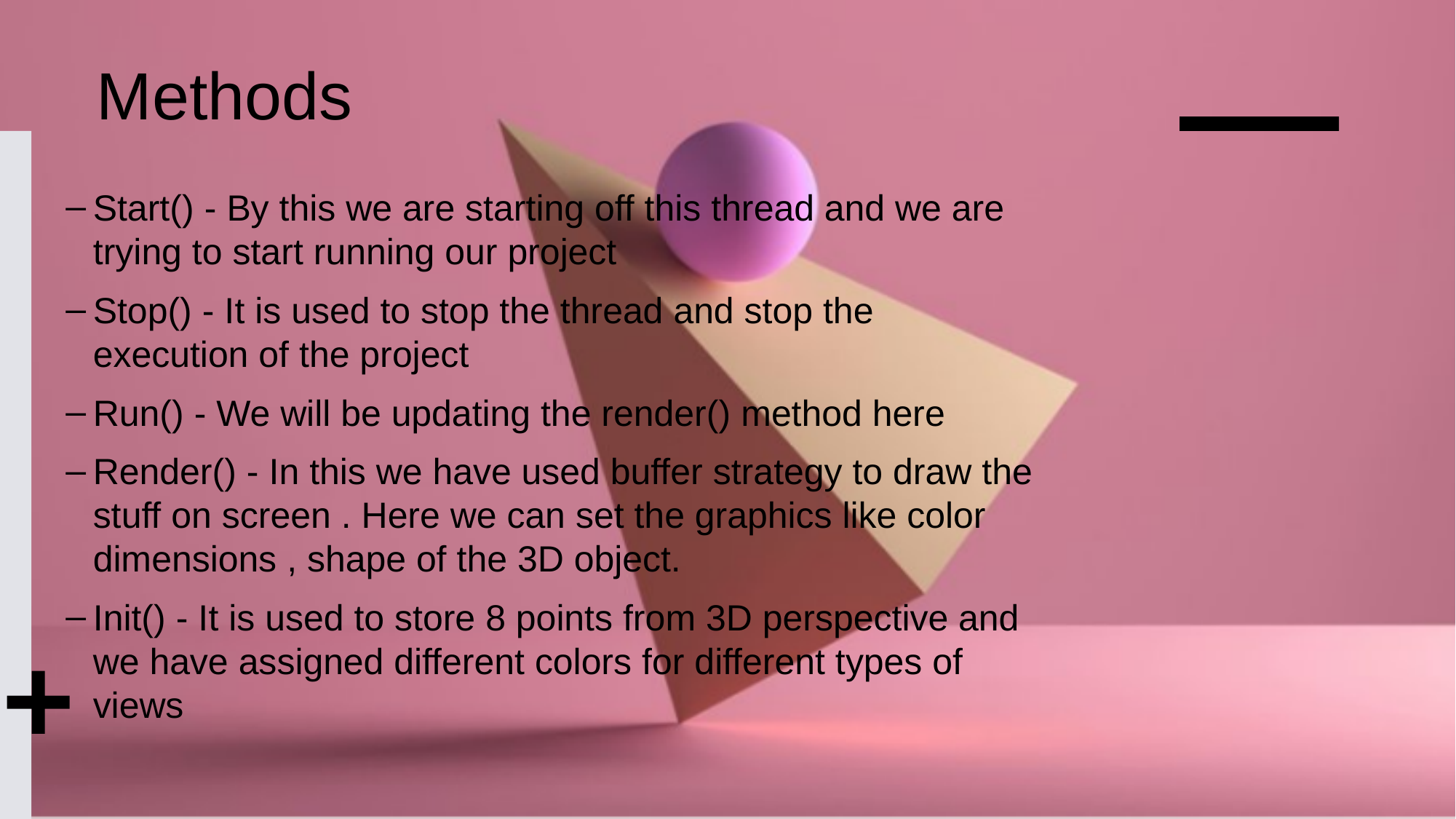

Methods
Start() - By this we are starting off this thread and we are trying to start running our project
Stop() - It is used to stop the thread and stop the execution of the project
Run() - We will be updating the render() method here
Render() - In this we have used buffer strategy to draw the stuff on screen . Here we can set the graphics like color dimensions , shape of the 3D object.
Init() - It is used to store 8 points from 3D perspective and we have assigned different colors for different types of views